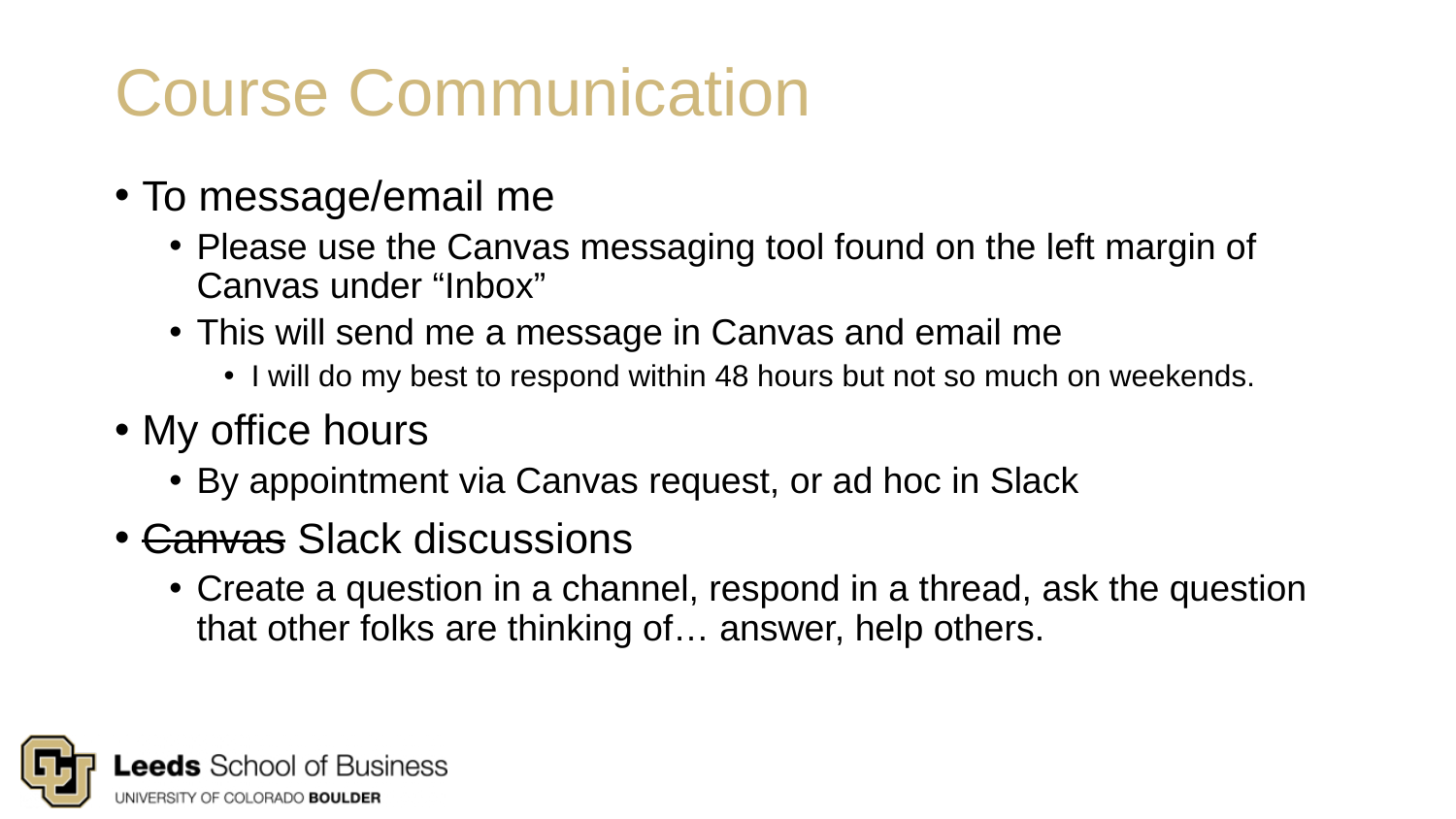

# Course Communication
To message/email me
Please use the Canvas messaging tool found on the left margin of Canvas under “Inbox”
This will send me a message in Canvas and email me
I will do my best to respond within 48 hours but not so much on weekends.
My office hours
By appointment via Canvas request, or ad hoc in Slack
Canvas Slack discussions
Create a question in a channel, respond in a thread, ask the question that other folks are thinking of… answer, help others.